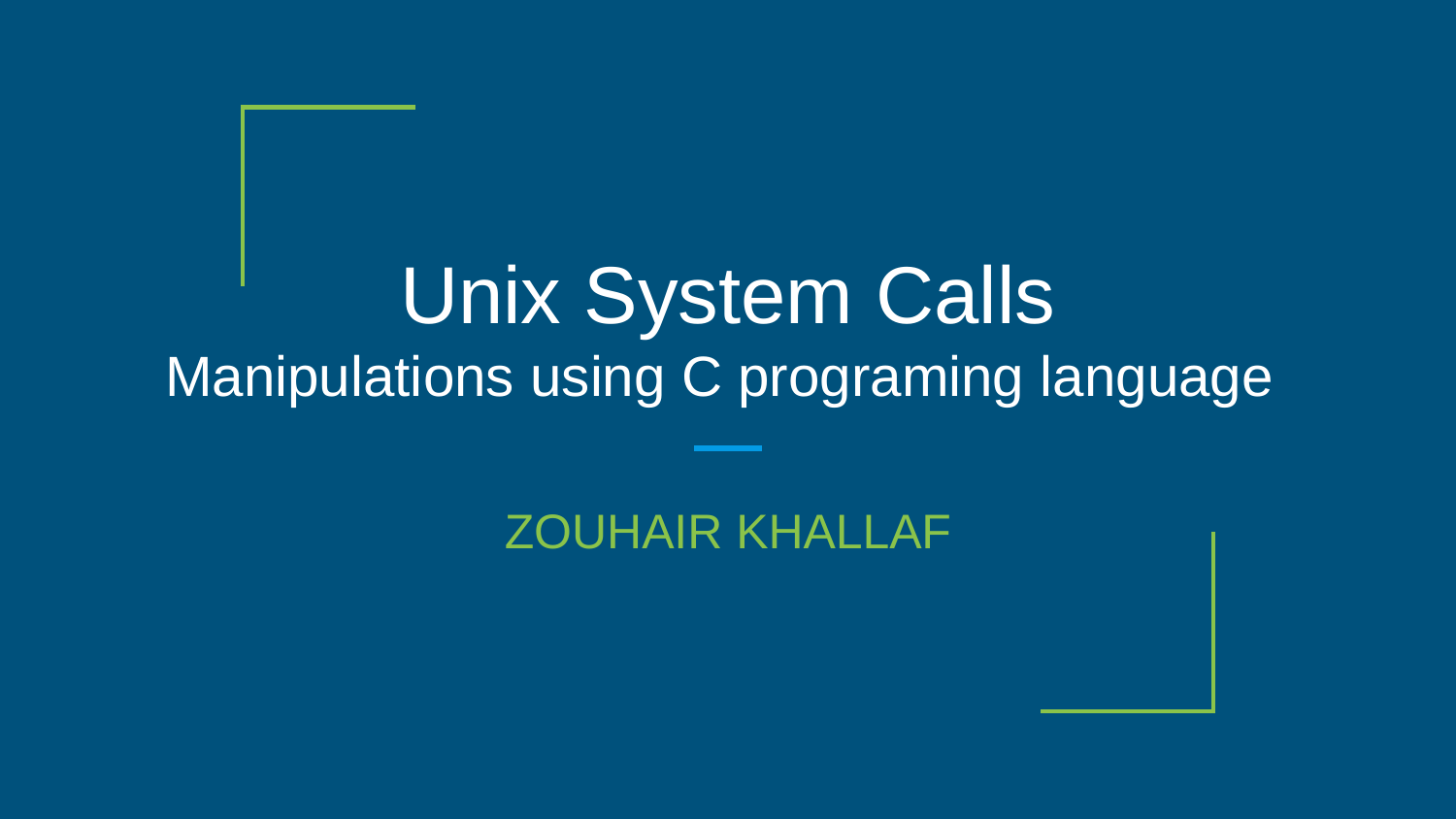

# Unix System Calls Manipulations using C programing language
ZOUHAIR KHALLAF